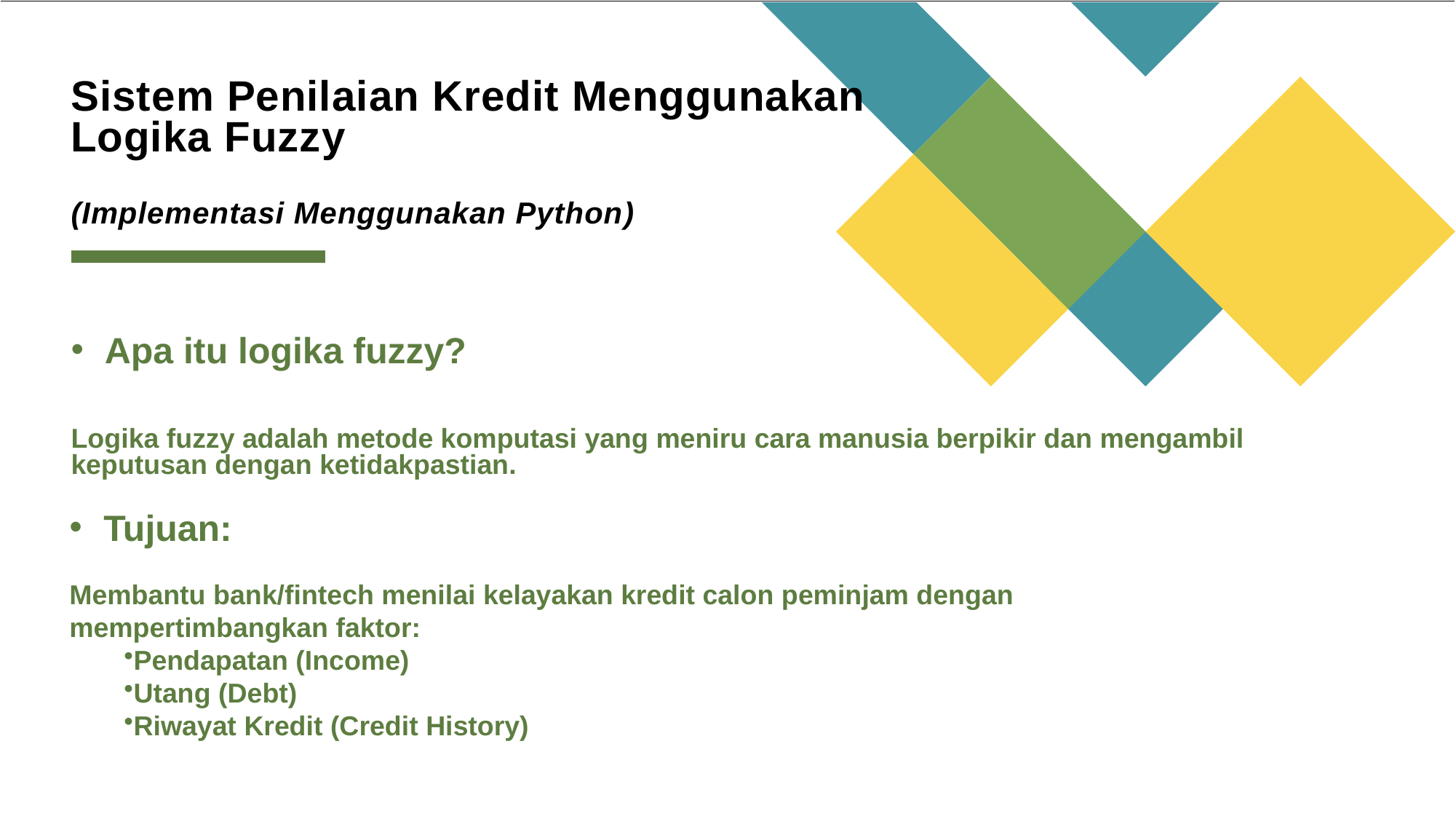

# Sistem Penilaian Kredit Menggunakan Logika Fuzzy (Implementasi Menggunakan Python)
Apa itu logika fuzzy?
Logika fuzzy adalah metode komputasi yang meniru cara manusia berpikir dan mengambil keputusan dengan ketidakpastian.

Tujuan:
Membantu bank/fintech menilai kelayakan kredit calon peminjam dengan mempertimbangkan faktor:
Pendapatan (Income)
Utang (Debt)
Riwayat Kredit (Credit History)